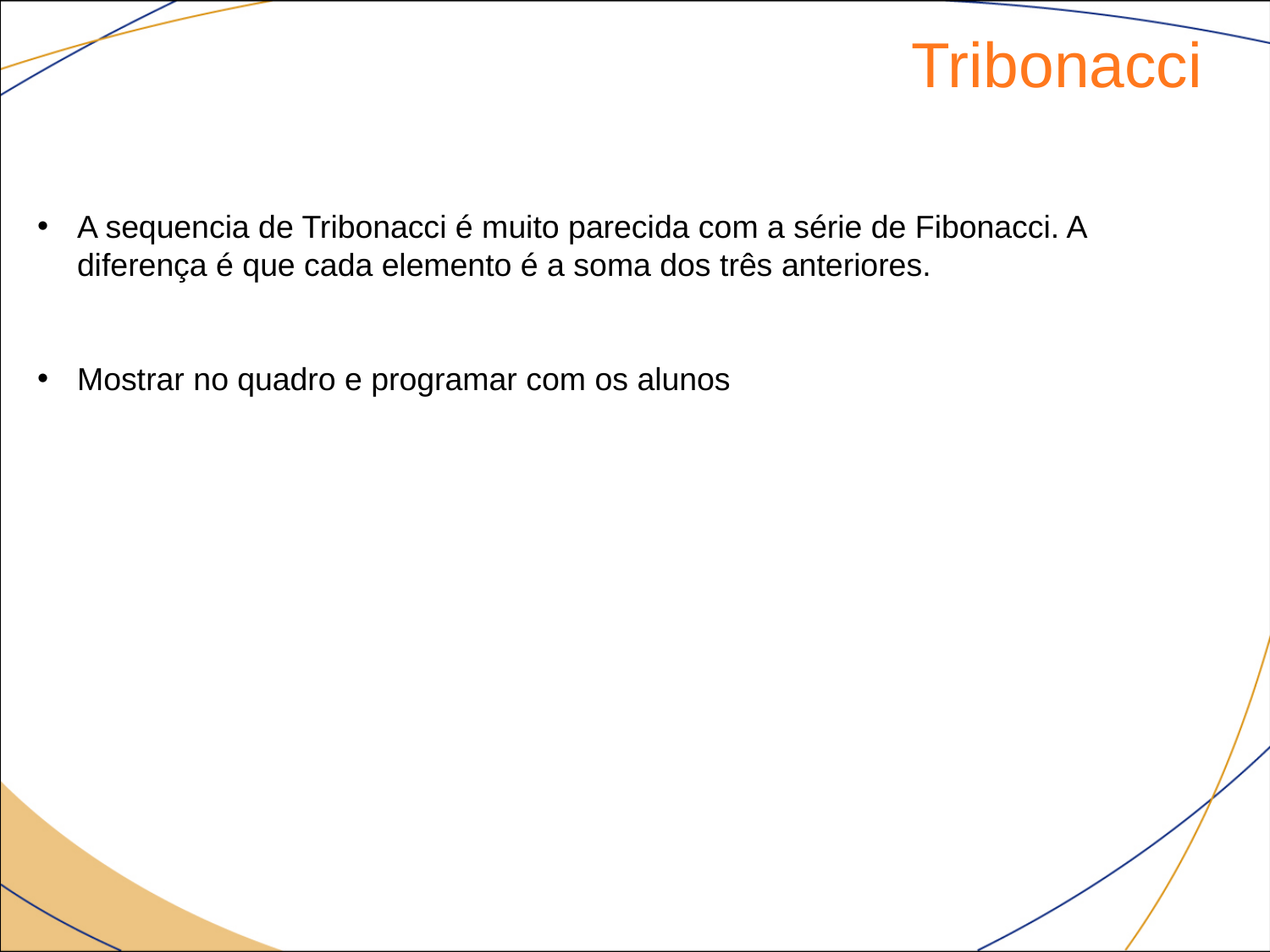

Tribonacci
A sequencia de Tribonacci é muito parecida com a série de Fibonacci. A diferença é que cada elemento é a soma dos três anteriores.

Mostrar no quadro e programar com os alunos